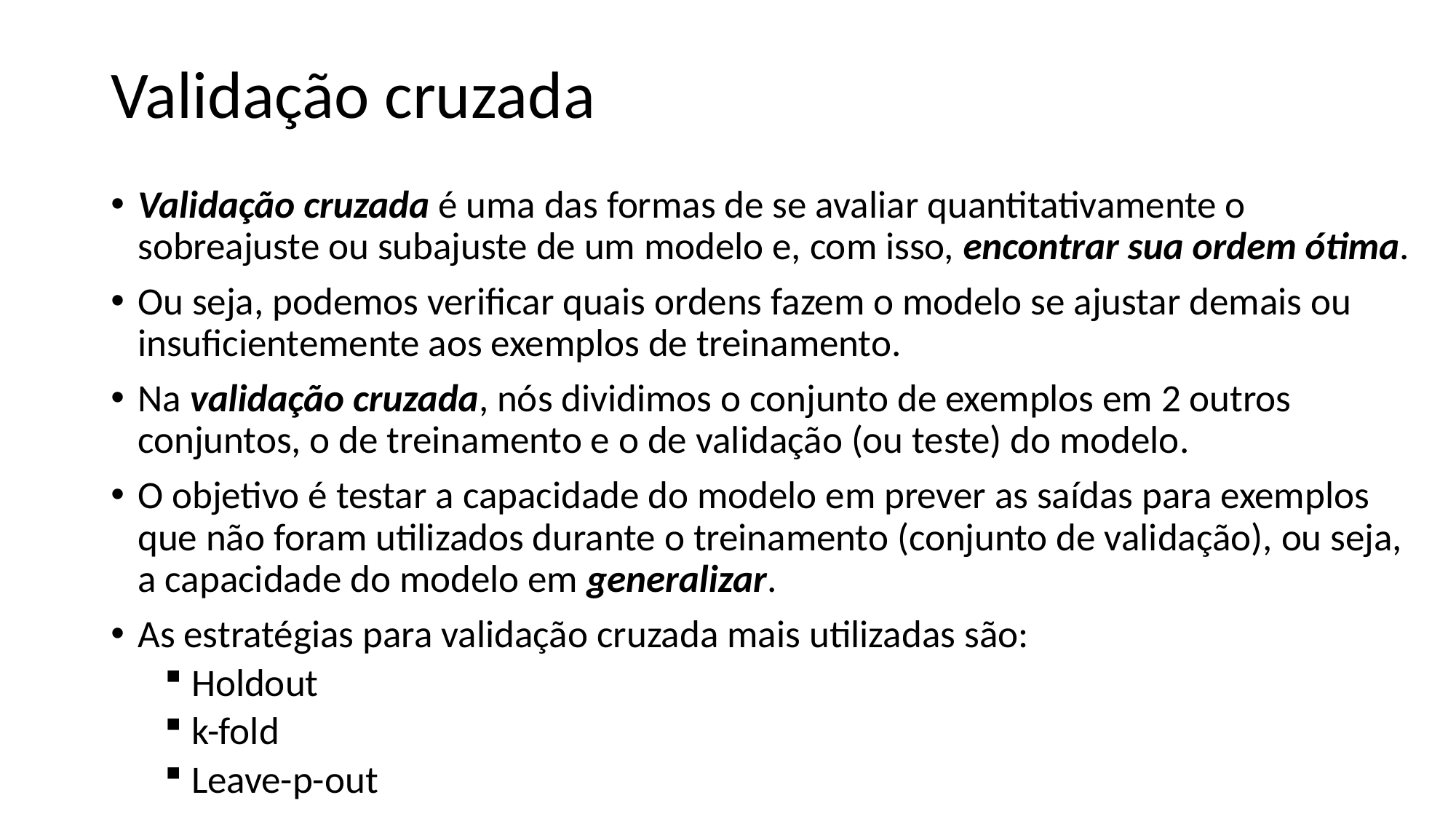

# Validação cruzada
Validação cruzada é uma das formas de se avaliar quantitativamente o sobreajuste ou subajuste de um modelo e, com isso, encontrar sua ordem ótima.
Ou seja, podemos verificar quais ordens fazem o modelo se ajustar demais ou insuficientemente aos exemplos de treinamento.
Na validação cruzada, nós dividimos o conjunto de exemplos em 2 outros conjuntos, o de treinamento e o de validação (ou teste) do modelo.
O objetivo é testar a capacidade do modelo em prever as saídas para exemplos que não foram utilizados durante o treinamento (conjunto de validação), ou seja, a capacidade do modelo em generalizar.
As estratégias para validação cruzada mais utilizadas são:
Holdout
k-fold
Leave-p-out